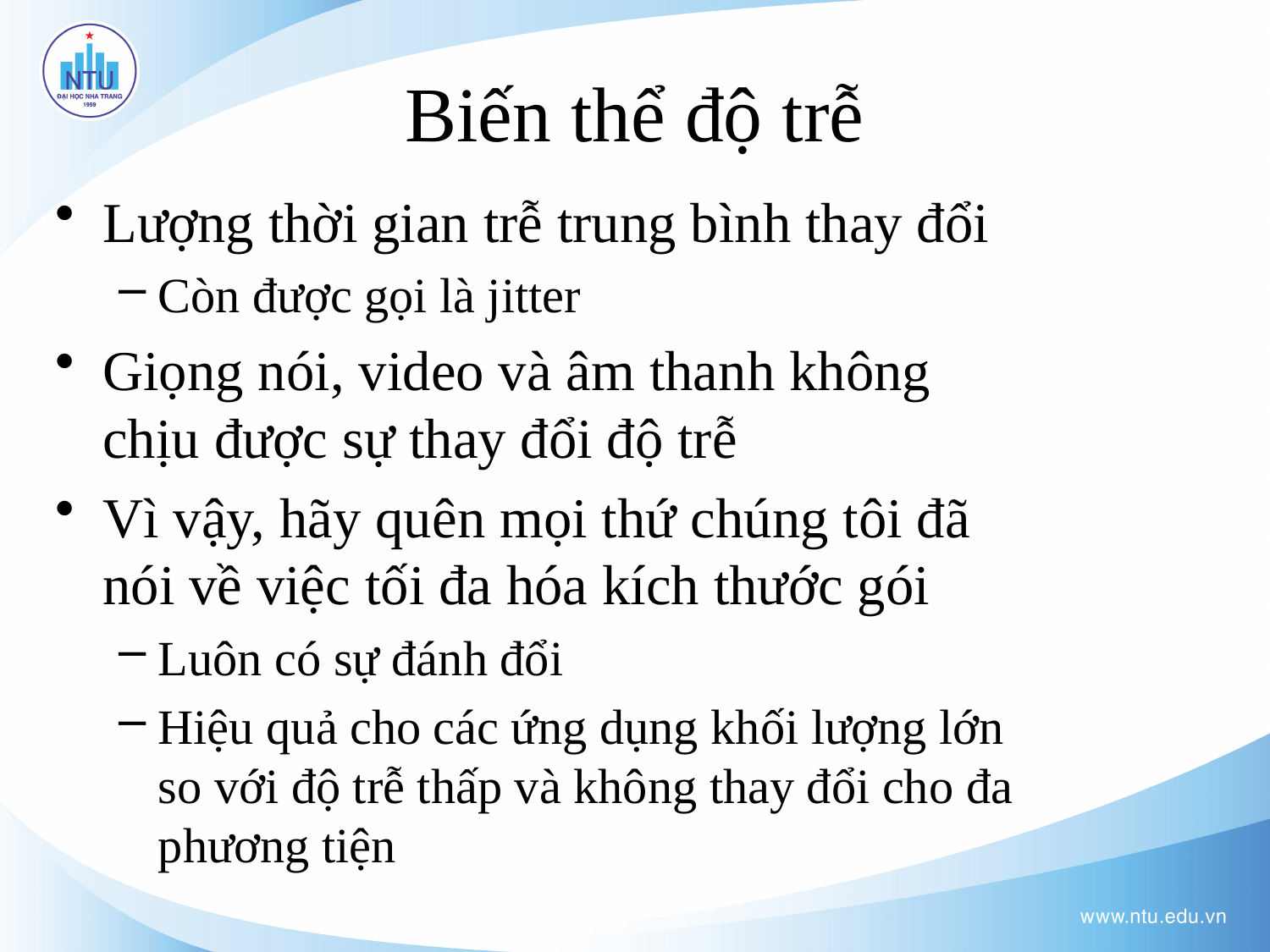

# Biến thể độ trễ
Lượng thời gian trễ trung bình thay đổi
Còn được gọi là jitter
Giọng nói, video và âm thanh không chịu được sự thay đổi độ trễ
Vì vậy, hãy quên mọi thứ chúng tôi đã nói về việc tối đa hóa kích thước gói
Luôn có sự đánh đổi
Hiệu quả cho các ứng dụng khối lượng lớn so với độ trễ thấp và không thay đổi cho đa phương tiện